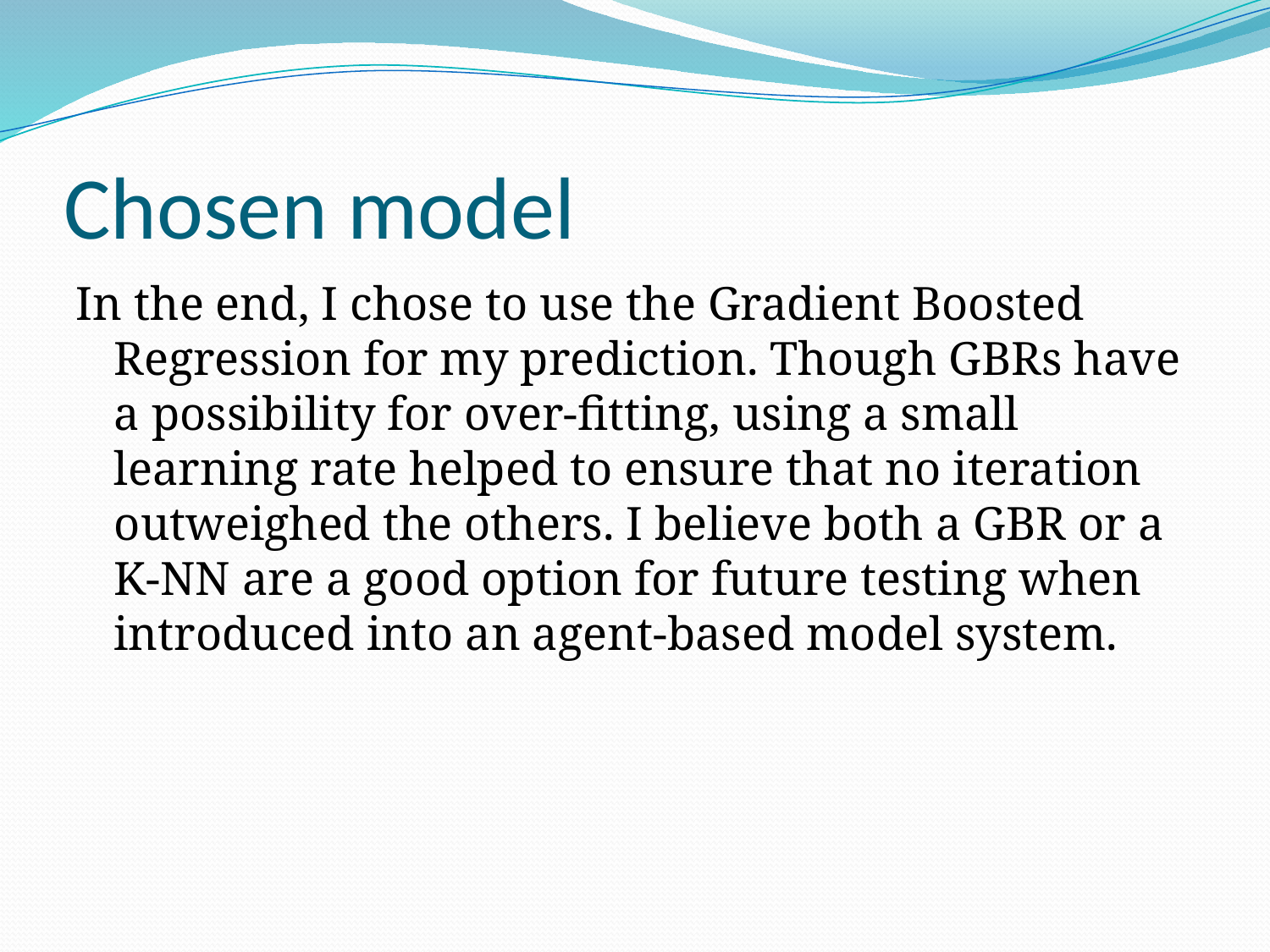

# Chosen model
In the end, I chose to use the Gradient Boosted Regression for my prediction. Though GBRs have a possibility for over-fitting, using a small learning rate helped to ensure that no iteration outweighed the others. I believe both a GBR or a K-NN are a good option for future testing when introduced into an agent-based model system.